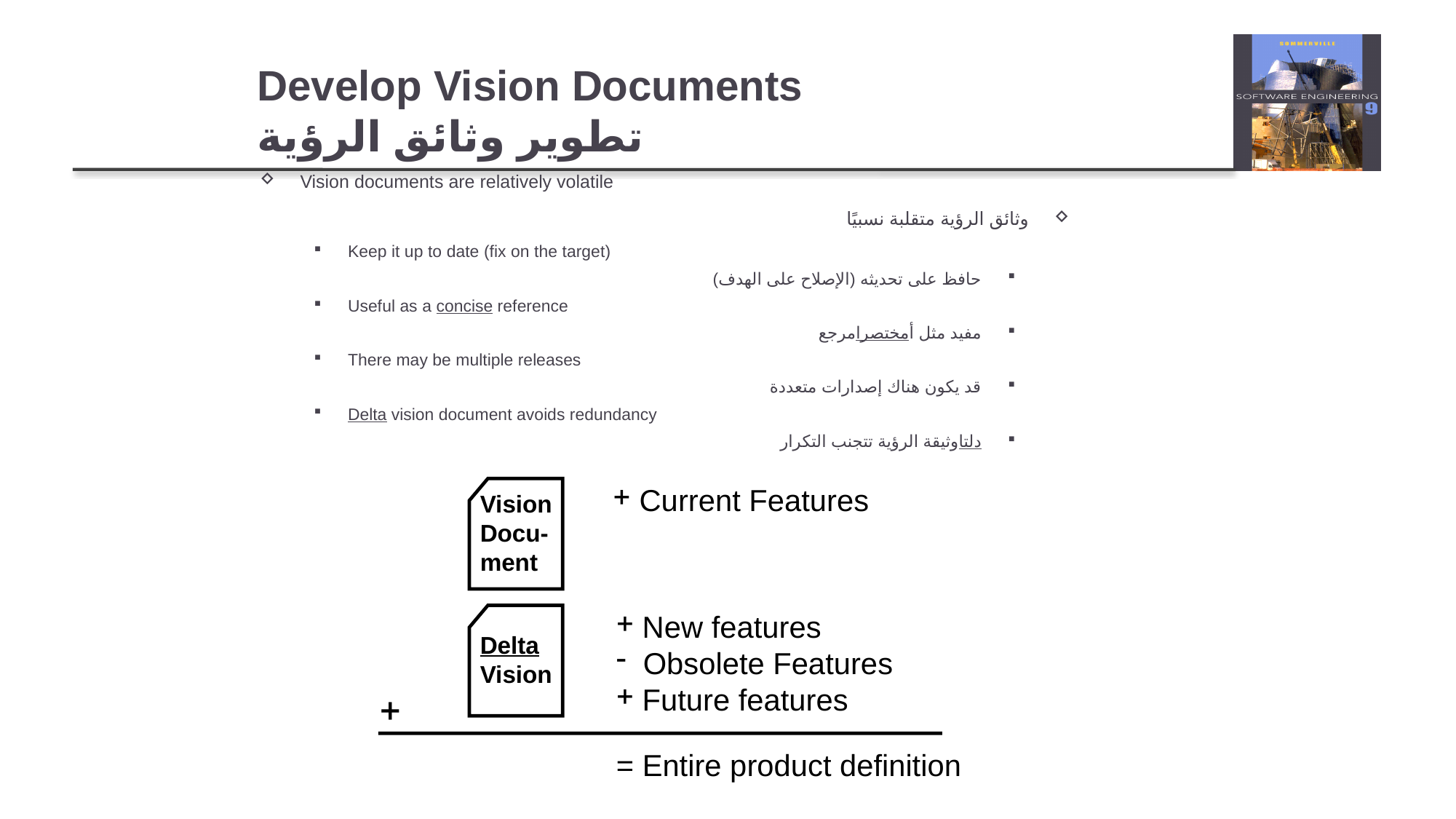

# Develop Vision Documents تطوير وثائق الرؤية
Vision documents are relatively volatile
وثائق الرؤية متقلبة نسبيًا
Keep it up to date (fix on the target)
حافظ على تحديثه (الإصلاح على الهدف)
Useful as a concise reference
مفيد مثل أمختصرامرجع
There may be multiple releases
قد يكون هناك إصدارات متعددة
Delta vision document avoids redundancy
دلتاوثيقة الرؤية تتجنب التكرار
 Current Features

Vision
Docu-
ment

 New features
  Obsolete Features
 Future features

Delta
Vision

+

= Entire product definition